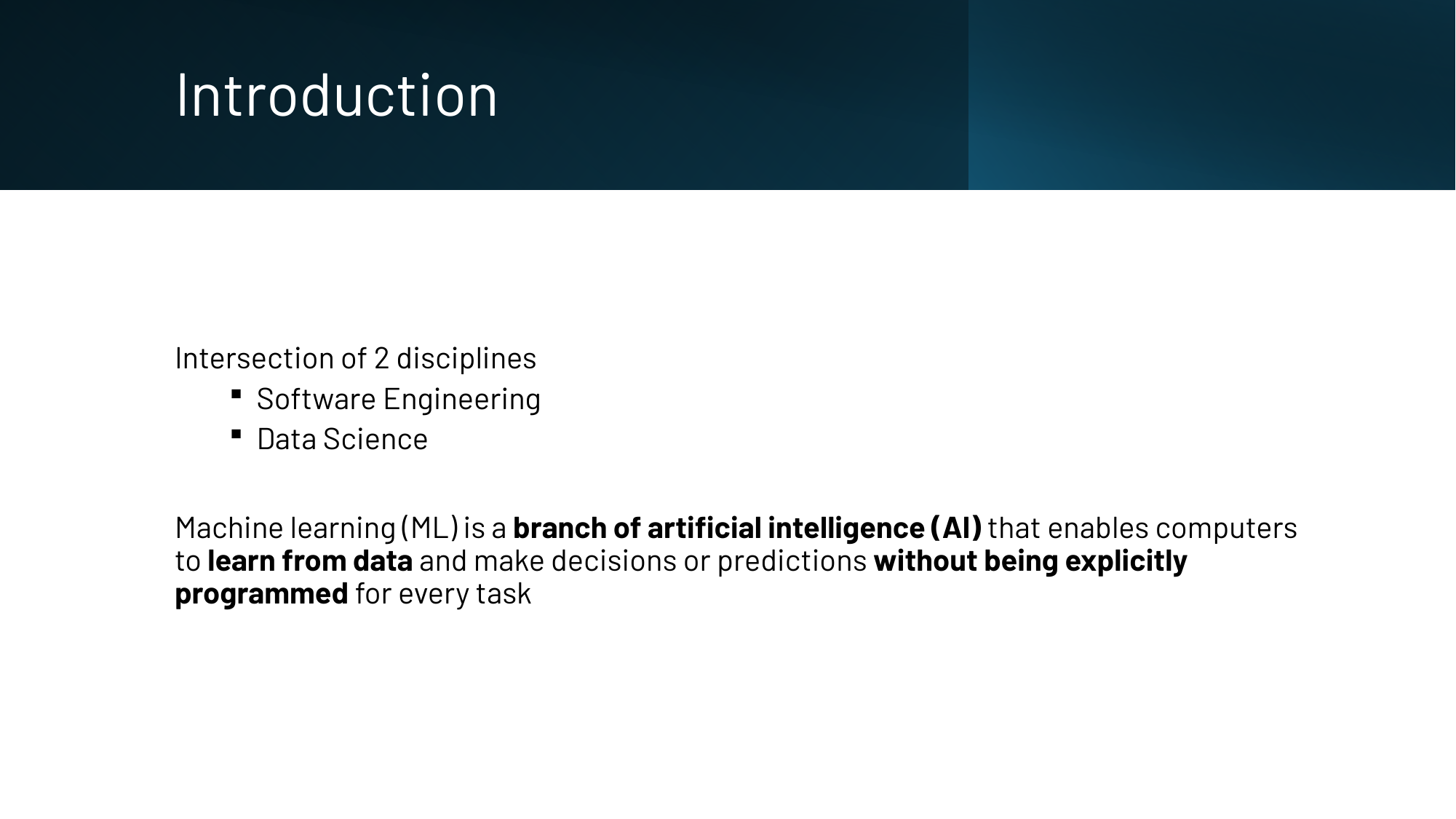

# Introduction
Intersection of 2 disciplines
Software Engineering
Data Science

Machine learning (ML) is a branch of artificial intelligence (AI) that enables computers to learn from data and make decisions or predictions without being explicitly programmed for every task